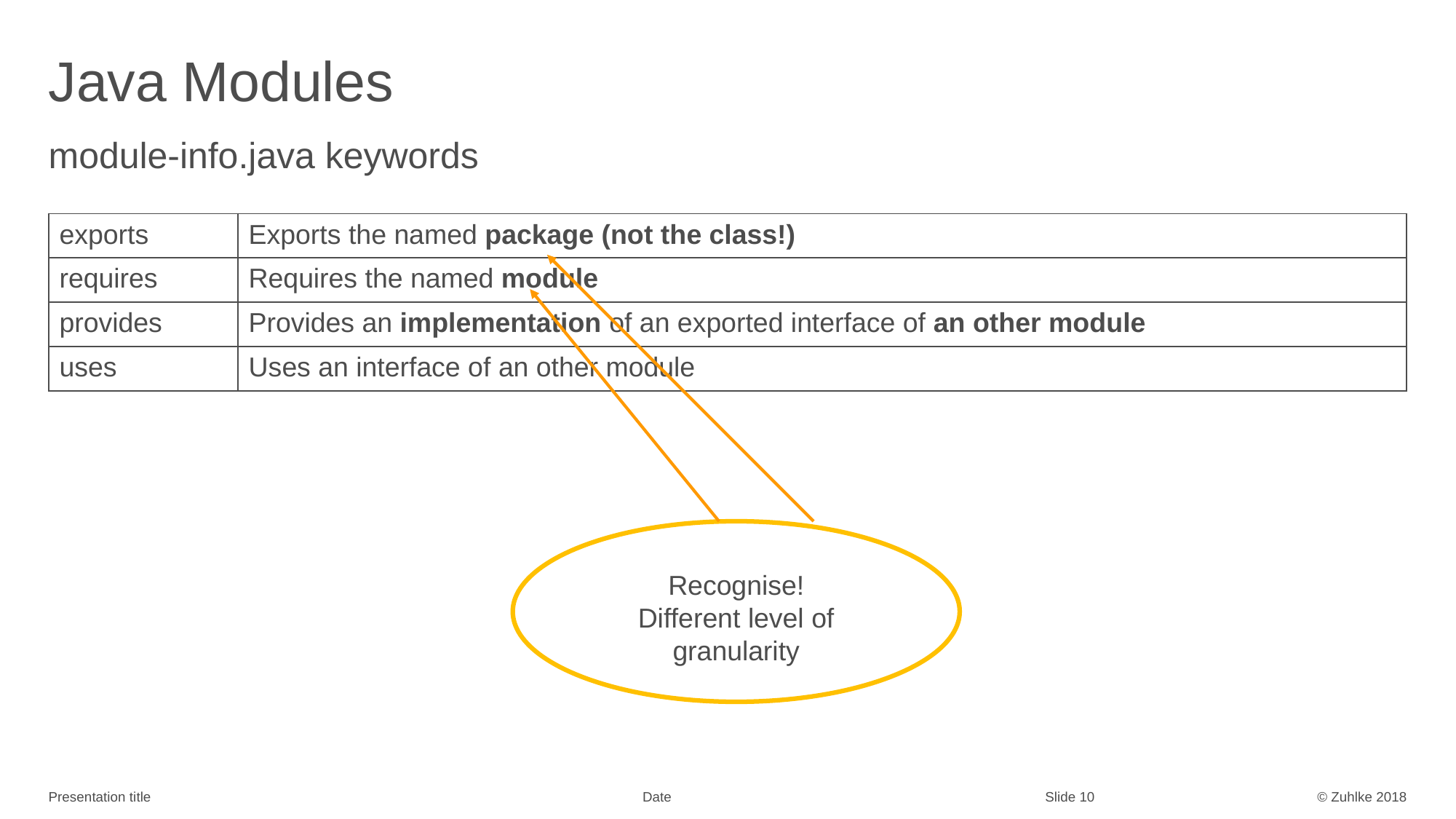

# Java Modules
module-info.java keywords

| exports | Exports the named package (not the class!) |
| --- | --- |
| requires | Requires the named module |
| provides | Provides an implementation of an exported interface of an other module |
| uses | Uses an interface of an other module |

Recognise!
Different level of granularity